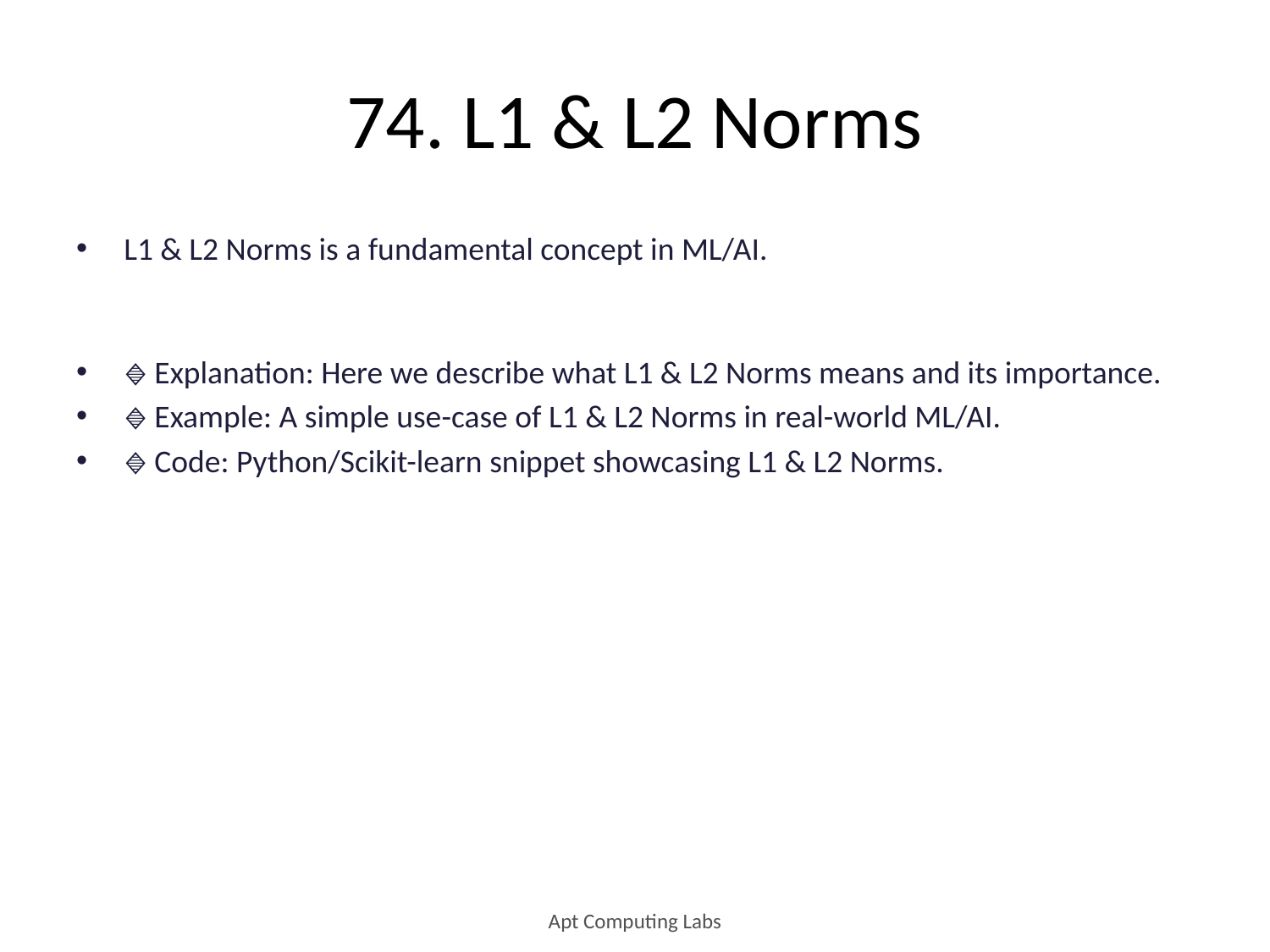

# 74. L1 & L2 Norms
L1 & L2 Norms is a fundamental concept in ML/AI.

🔹 Explanation: Here we describe what L1 & L2 Norms means and its importance.
🔹 Example: A simple use-case of L1 & L2 Norms in real-world ML/AI.
🔹 Code: Python/Scikit-learn snippet showcasing L1 & L2 Norms.

Apt Computing Labs